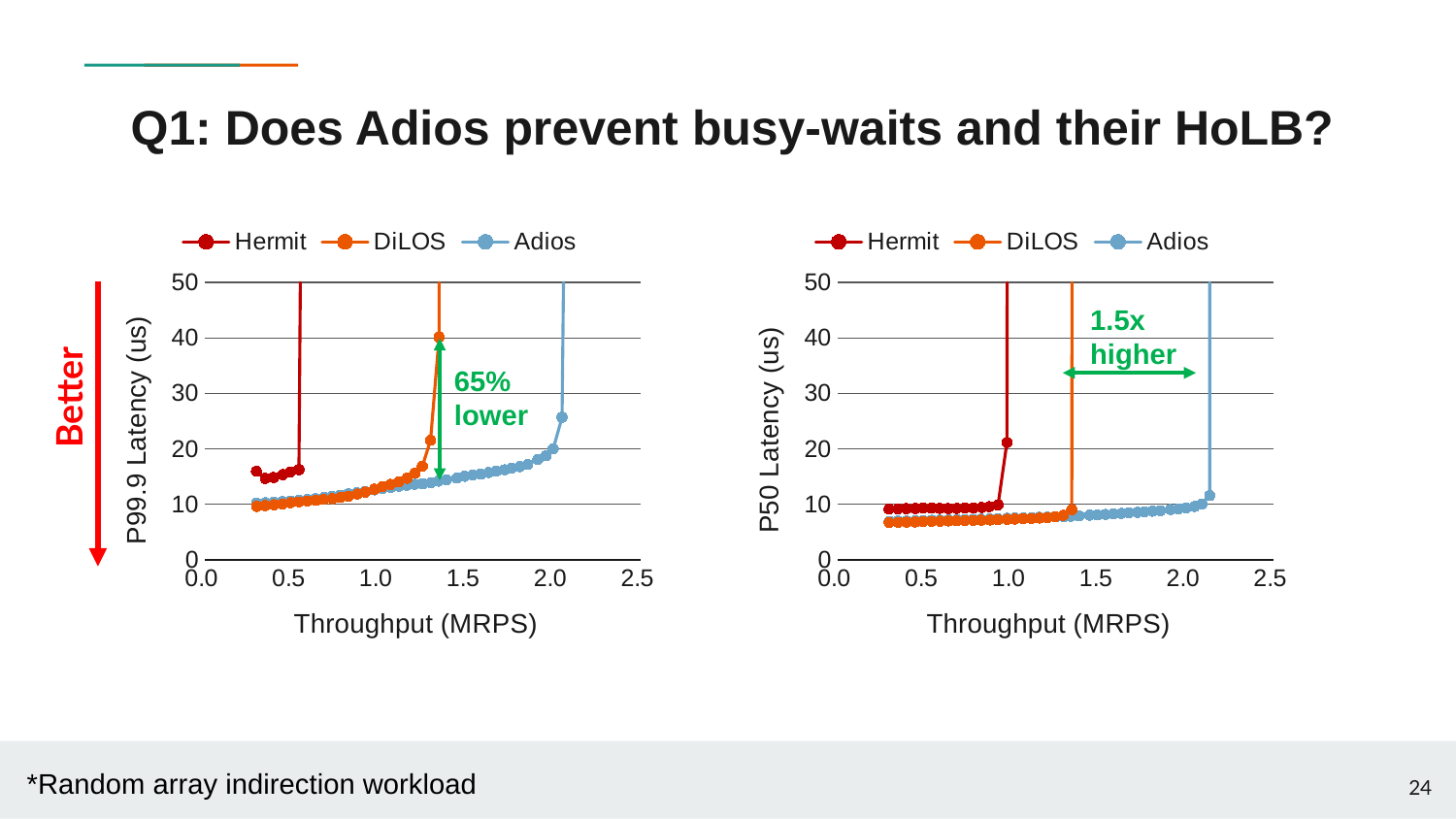

# Q1: Does Adios prevent busy-waits and their HoLB?

### Chart

| Category | Hermit | DiLOS | Adios |
|---|---|---|---|

### Chart

| Category | Hermit | DiLOS | Adios |
|---|---|---|---|
Better
1.5x
higher
65%
lower
24
*Random array indirection workload